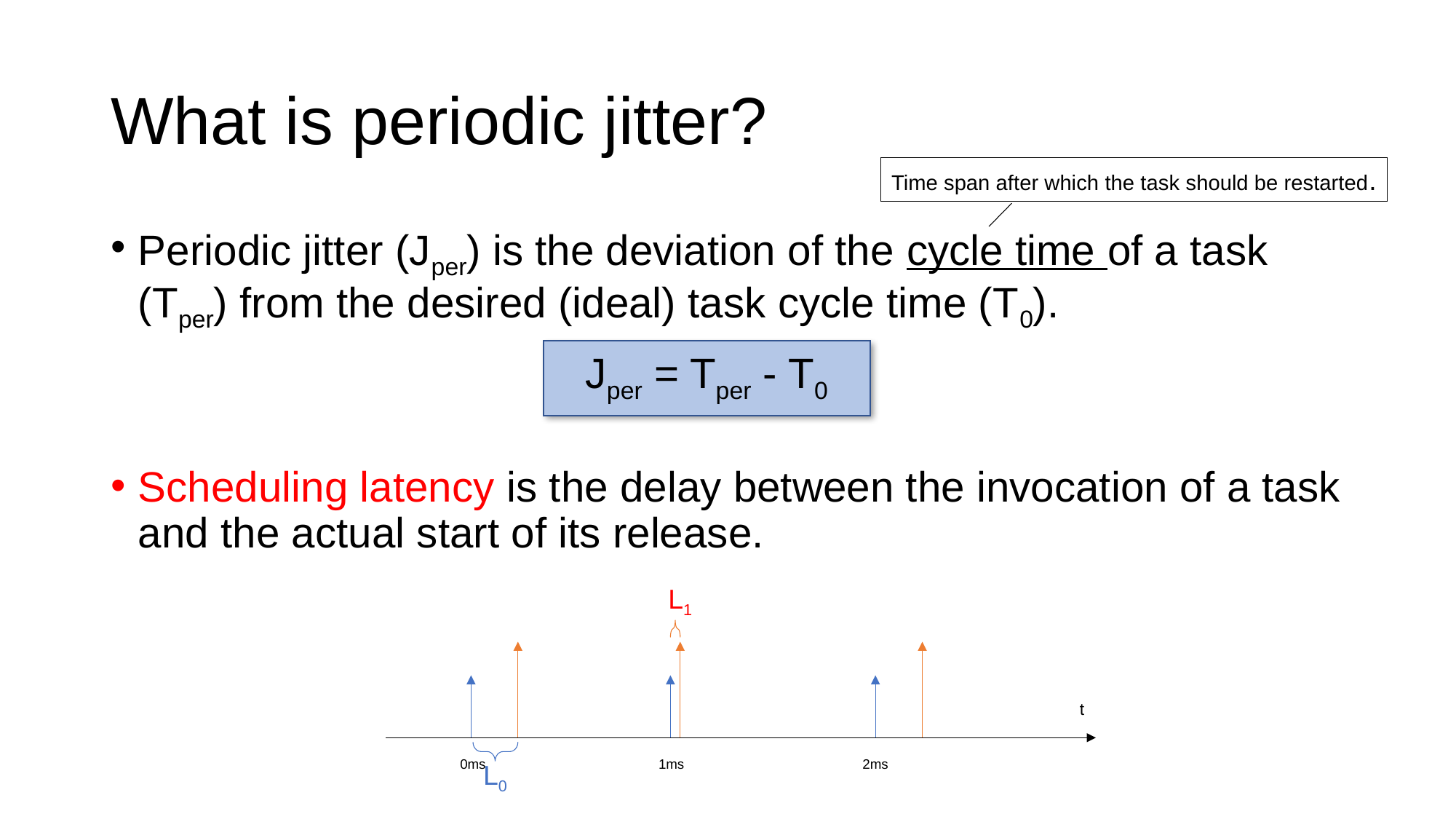

# What is periodic jitter?
Time span after which the task should be restarted.
Periodic jitter (Jper) is the deviation of the cycle time of a task (Tper) from the desired (ideal) task cycle time (T0).

Scheduling latency is the delay between the invocation of a task and the actual start of its release.

Jper = Tper - T0
L1

t

0ms
1ms
2ms
L0 ​